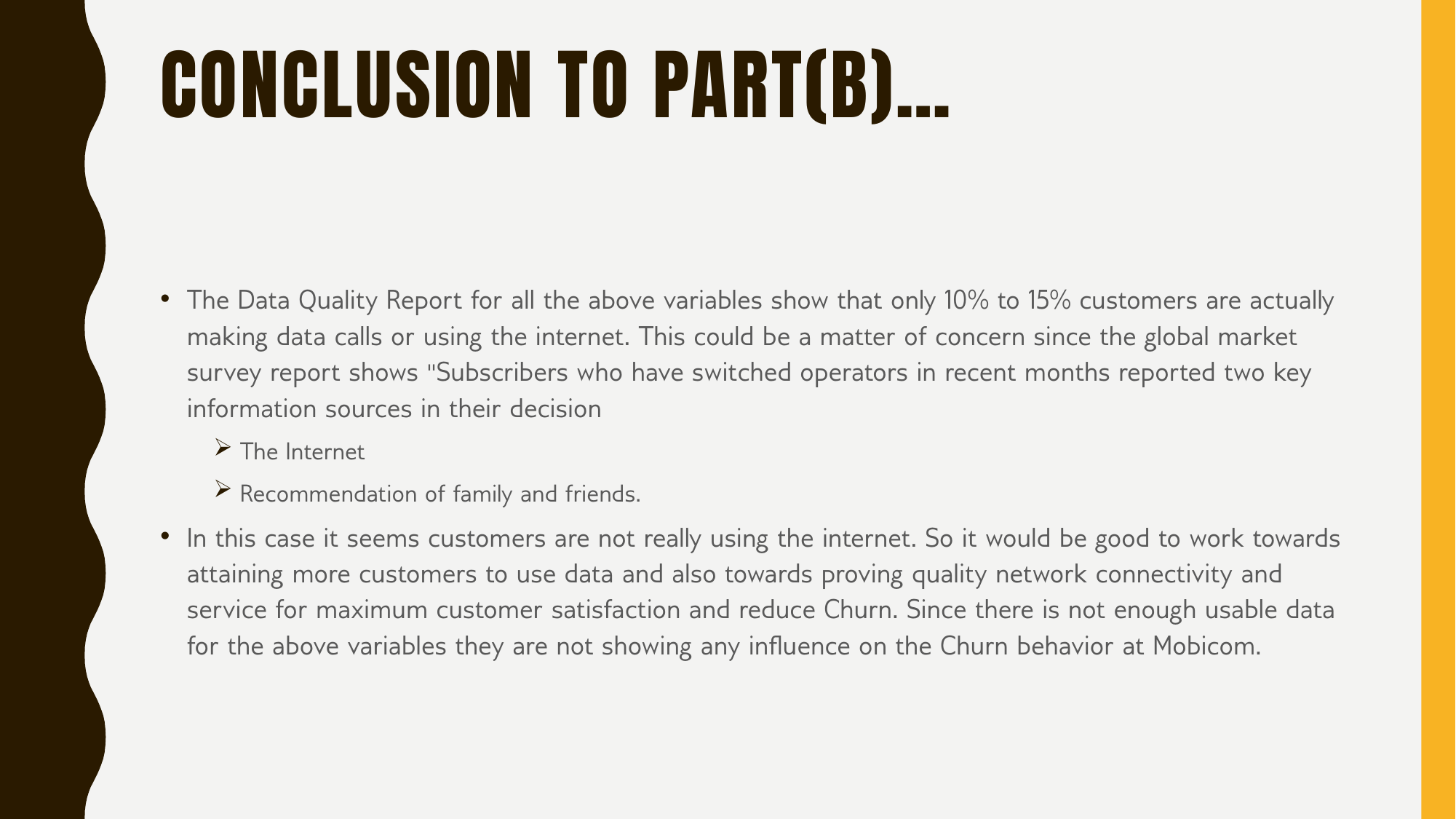

# Conclusion to part(b)…
The Data Quality Report for all the above variables show that only 10% to 15% customers are actually making data calls or using the internet. This could be a matter of concern since the global market survey report shows "Subscribers who have switched operators in recent months reported two key information sources in their decision
The Internet
Recommendation of family and friends.
In this case it seems customers are not really using the internet. So it would be good to work towards attaining more customers to use data and also towards proving quality network connectivity and service for maximum customer satisfaction and reduce Churn. Since there is not enough usable data for the above variables they are not showing any influence on the Churn behavior at Mobicom.